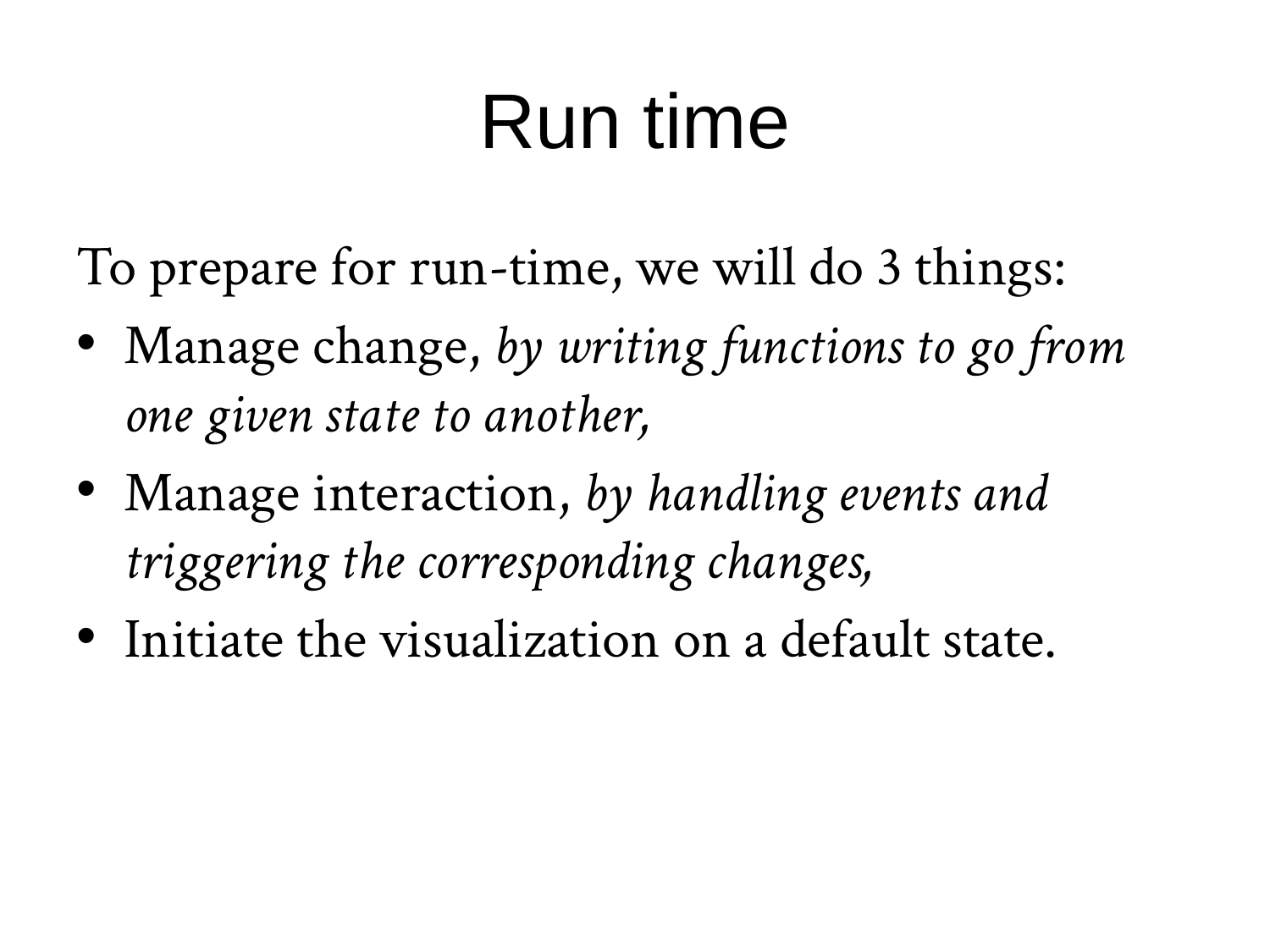

# Run time
To prepare for run-time, we will do 3 things:
Manage change, by writing functions to go from one given state to another,
Manage interaction, by handling events and triggering the corresponding changes,
Initiate the visualization on a default state.